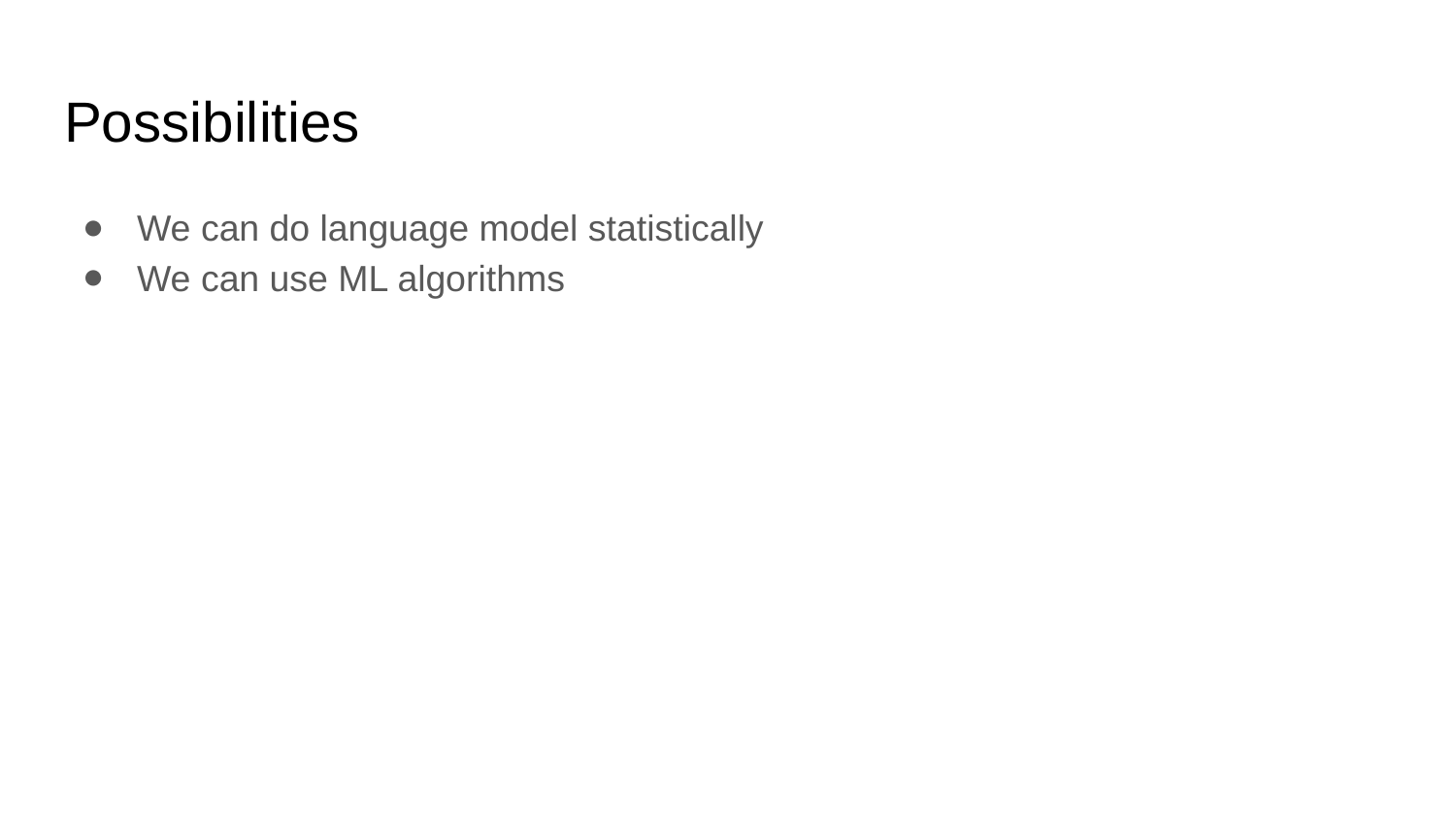

# Possibilities
We can do language model statistically
We can use ML algorithms